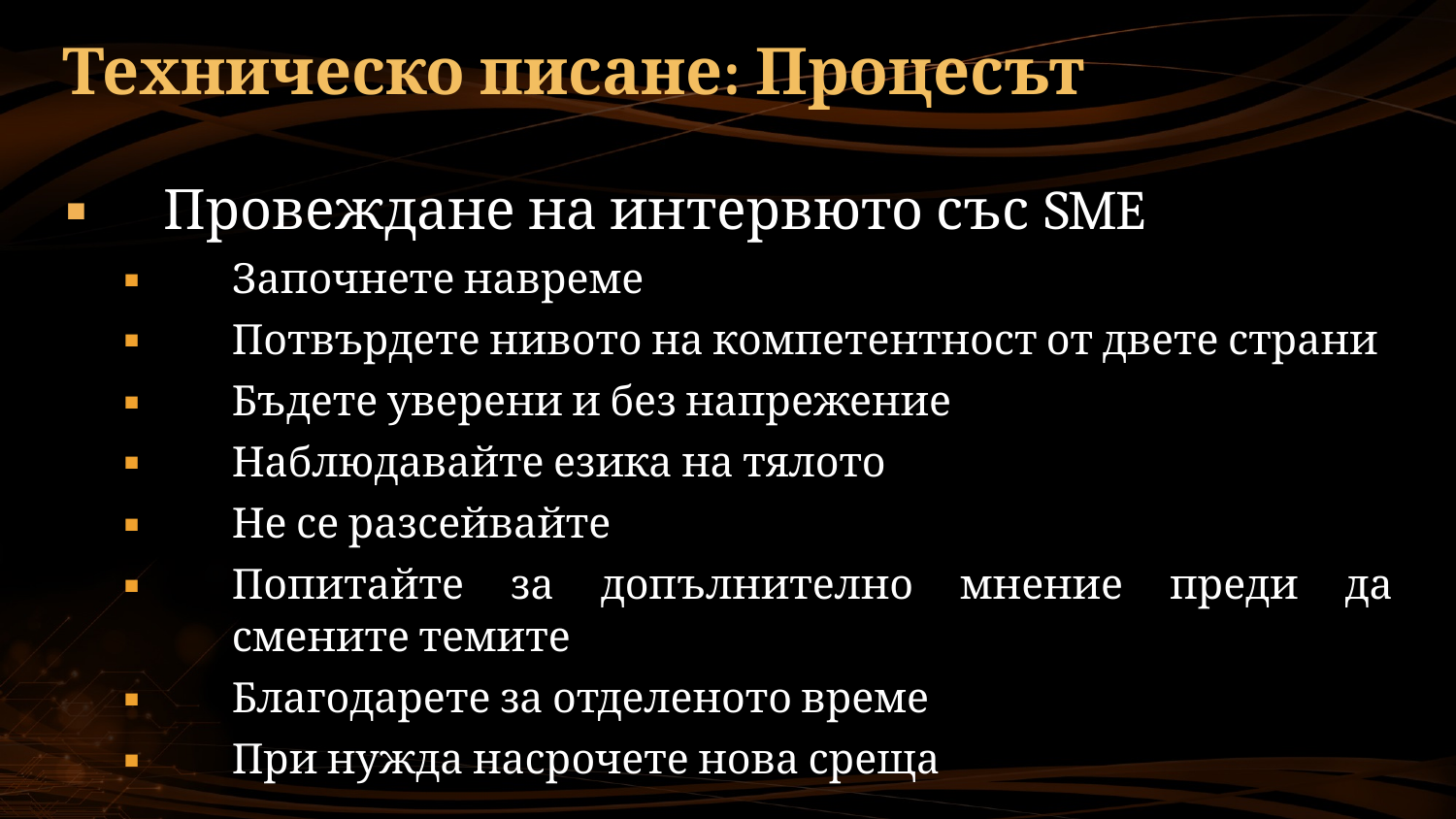

# Техническо писане: Процесът
Провеждане на интервюто със SME
Започнете навреме
Потвърдете нивото на компетентност от двете страни
Бъдете уверени и без напрежение
Наблюдавайте езика на тялото
Не се разсейвайте
Попитайте за допълнително мнение преди да смените темите
Благодарете за отделеното време
При нужда насрочете нова среща